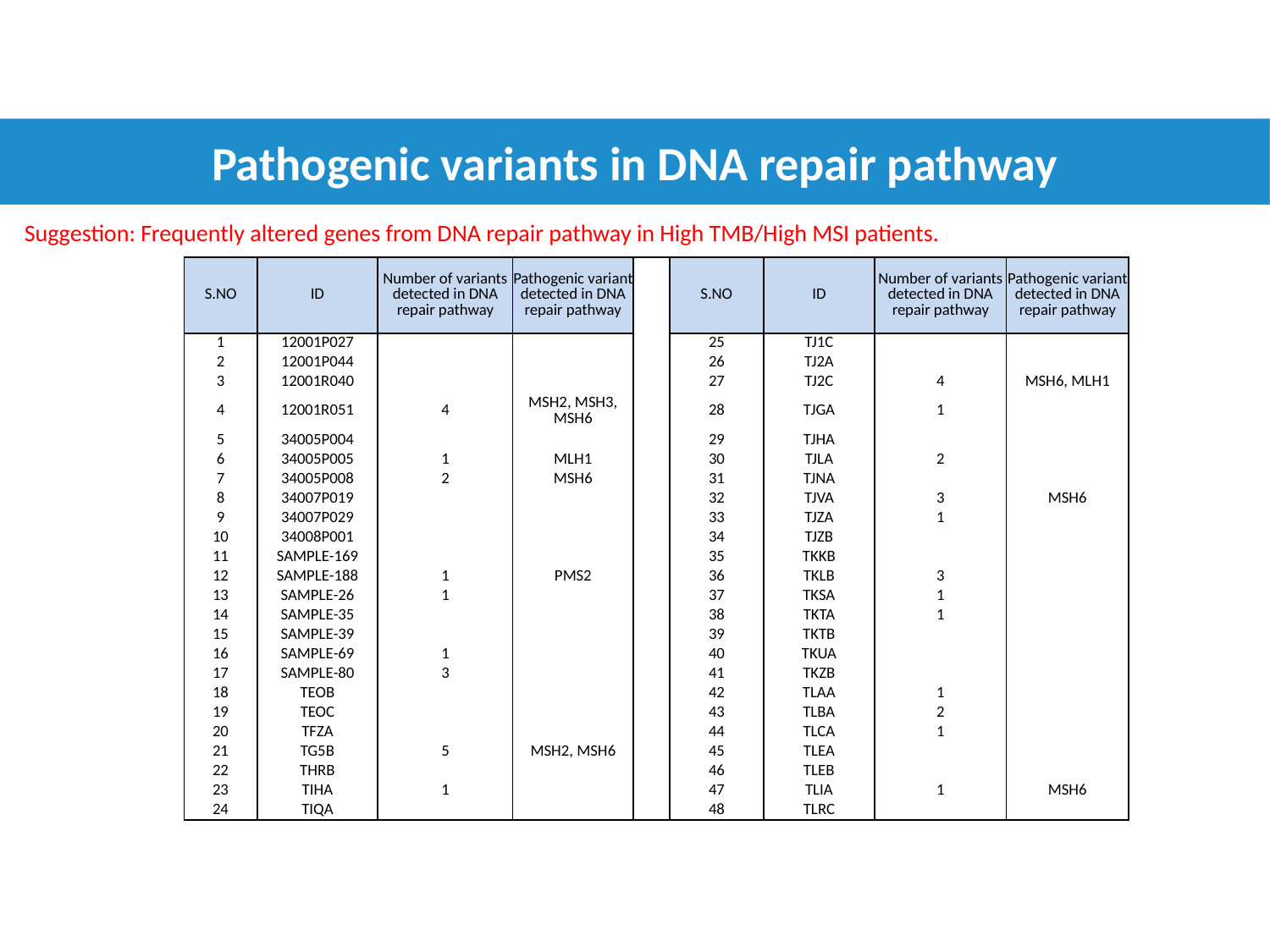

Pathogenic variants in DNA repair pathway
Suggestion: Frequently altered genes from DNA repair pathway in High TMB/High MSI patients.
| S.NO | ID | Number of variants detected in DNA repair pathway | Pathogenic variant detected in DNA repair pathway |  | S.NO | ID | Number of variants detected in DNA repair pathway | Pathogenic variant detected in DNA repair pathway |
| --- | --- | --- | --- | --- | --- | --- | --- | --- |
| 1 | 12001P027 |  |  |  | 25 | TJ1C |  |  |
| 2 | 12001P044 |  |  |  | 26 | TJ2A |  |  |
| 3 | 12001R040 |  |  |  | 27 | TJ2C | 4 | MSH6, MLH1 |
| 4 | 12001R051 | 4 | MSH2, MSH3, MSH6 |  | 28 | TJGA | 1 |  |
| 5 | 34005P004 |  |  |  | 29 | TJHA |  |  |
| 6 | 34005P005 | 1 | MLH1 |  | 30 | TJLA | 2 |  |
| 7 | 34005P008 | 2 | MSH6 |  | 31 | TJNA |  |  |
| 8 | 34007P019 |  |  |  | 32 | TJVA | 3 | MSH6 |
| 9 | 34007P029 |  |  |  | 33 | TJZA | 1 |  |
| 10 | 34008P001 |  |  |  | 34 | TJZB |  |  |
| 11 | SAMPLE-169 |  |  |  | 35 | TKKB |  |  |
| 12 | SAMPLE-188 | 1 | PMS2 |  | 36 | TKLB | 3 |  |
| 13 | SAMPLE-26 | 1 |  |  | 37 | TKSA | 1 |  |
| 14 | SAMPLE-35 |  |  |  | 38 | TKTA | 1 |  |
| 15 | SAMPLE-39 |  |  |  | 39 | TKTB |  |  |
| 16 | SAMPLE-69 | 1 |  |  | 40 | TKUA |  |  |
| 17 | SAMPLE-80 | 3 |  |  | 41 | TKZB |  |  |
| 18 | TEOB |  |  |  | 42 | TLAA | 1 |  |
| 19 | TEOC |  |  |  | 43 | TLBA | 2 |  |
| 20 | TFZA |  |  |  | 44 | TLCA | 1 |  |
| 21 | TG5B | 5 | MSH2, MSH6 |  | 45 | TLEA |  |  |
| 22 | THRB |  |  |  | 46 | TLEB |  |  |
| 23 | TIHA | 1 |  |  | 47 | TLIA | 1 | MSH6 |
| 24 | TIQA |  |  |  | 48 | TLRC |  |  |